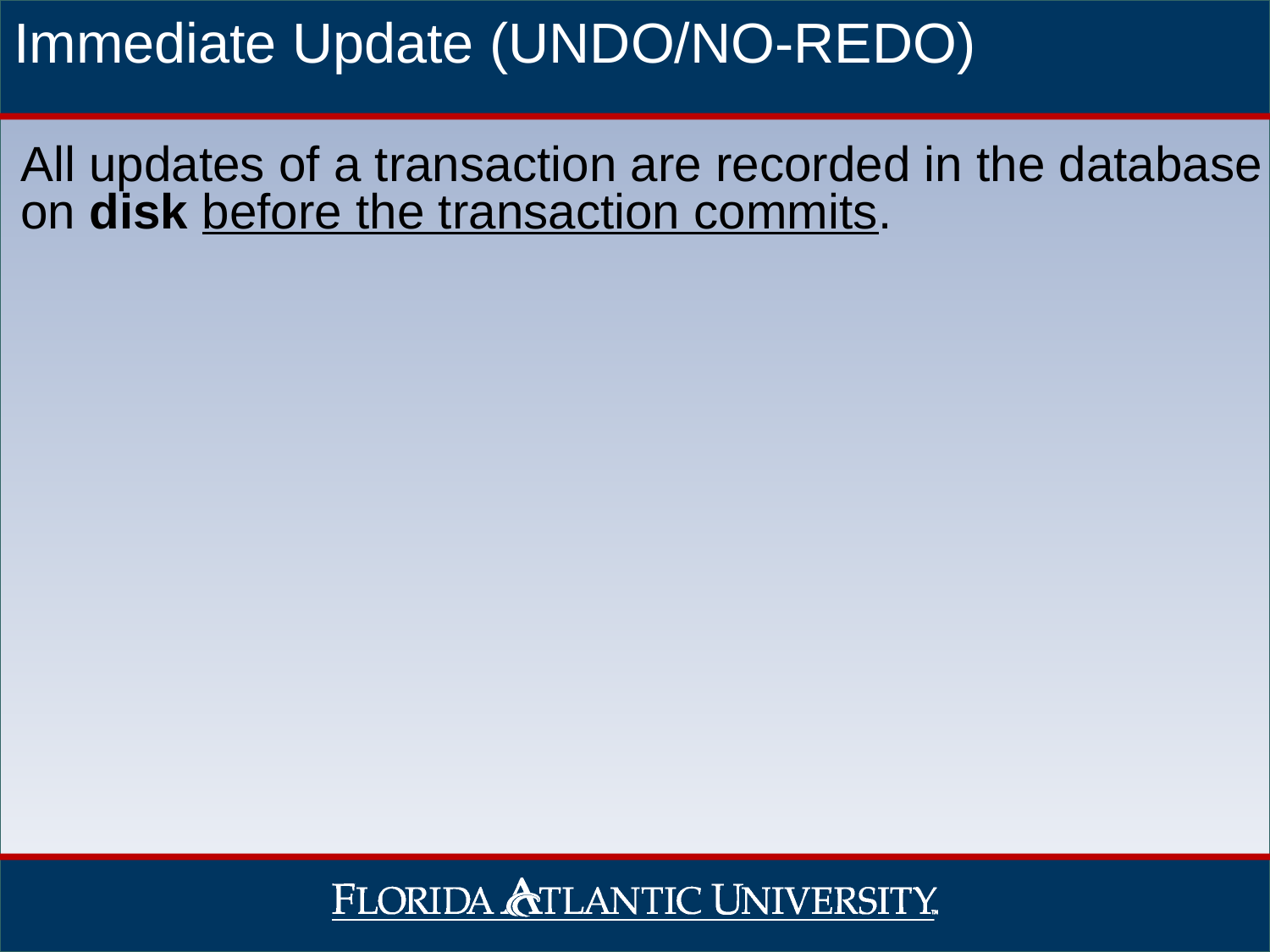

# Immediate Update (UNDO/NO-REDO)
All updates of a transaction are recorded in the database on disk before the transaction commits.